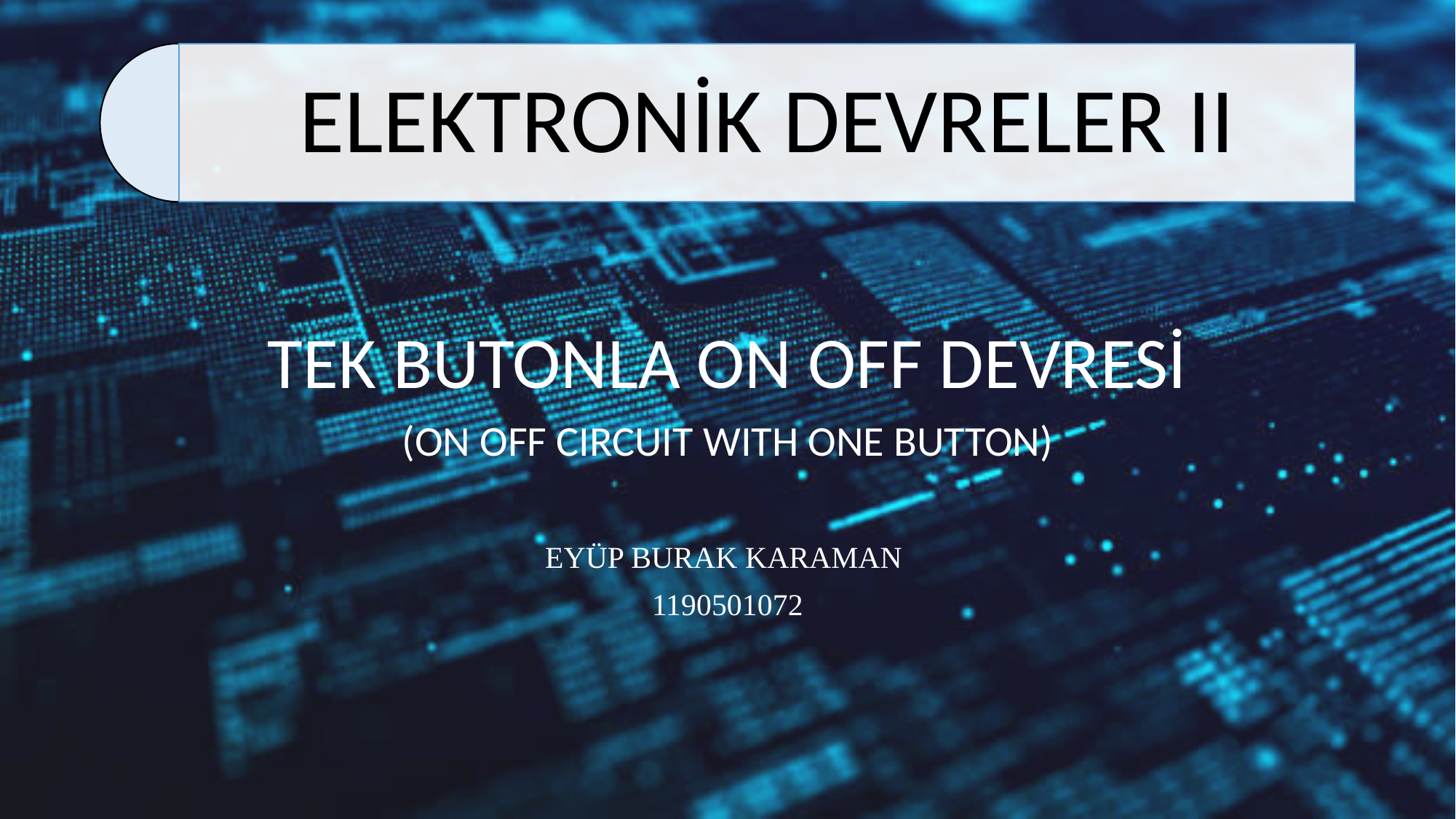

ELEKTRONİK DEVRELER II

TEK BUTONLA ON OFF DEVRESİ
(ON OFF CIRCUIT WITH ONE BUTTON)

EYÜP BURAK KARAMAN
1190501072